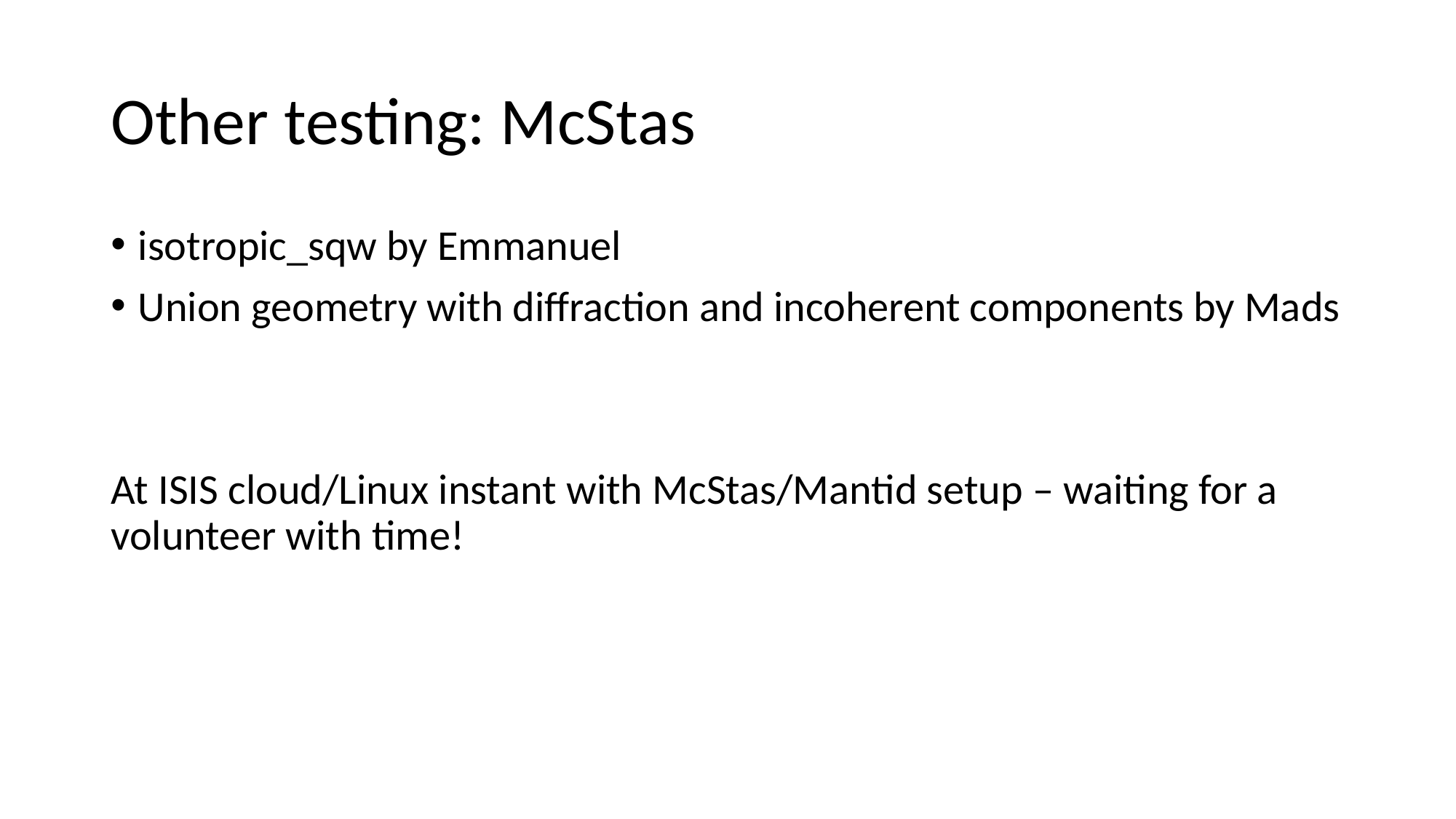

# Other testing: McStas
isotropic_sqw by Emmanuel
Union geometry with diffraction and incoherent components by Mads

At ISIS cloud/Linux instant with McStas/Mantid setup – waiting for a volunteer with time!